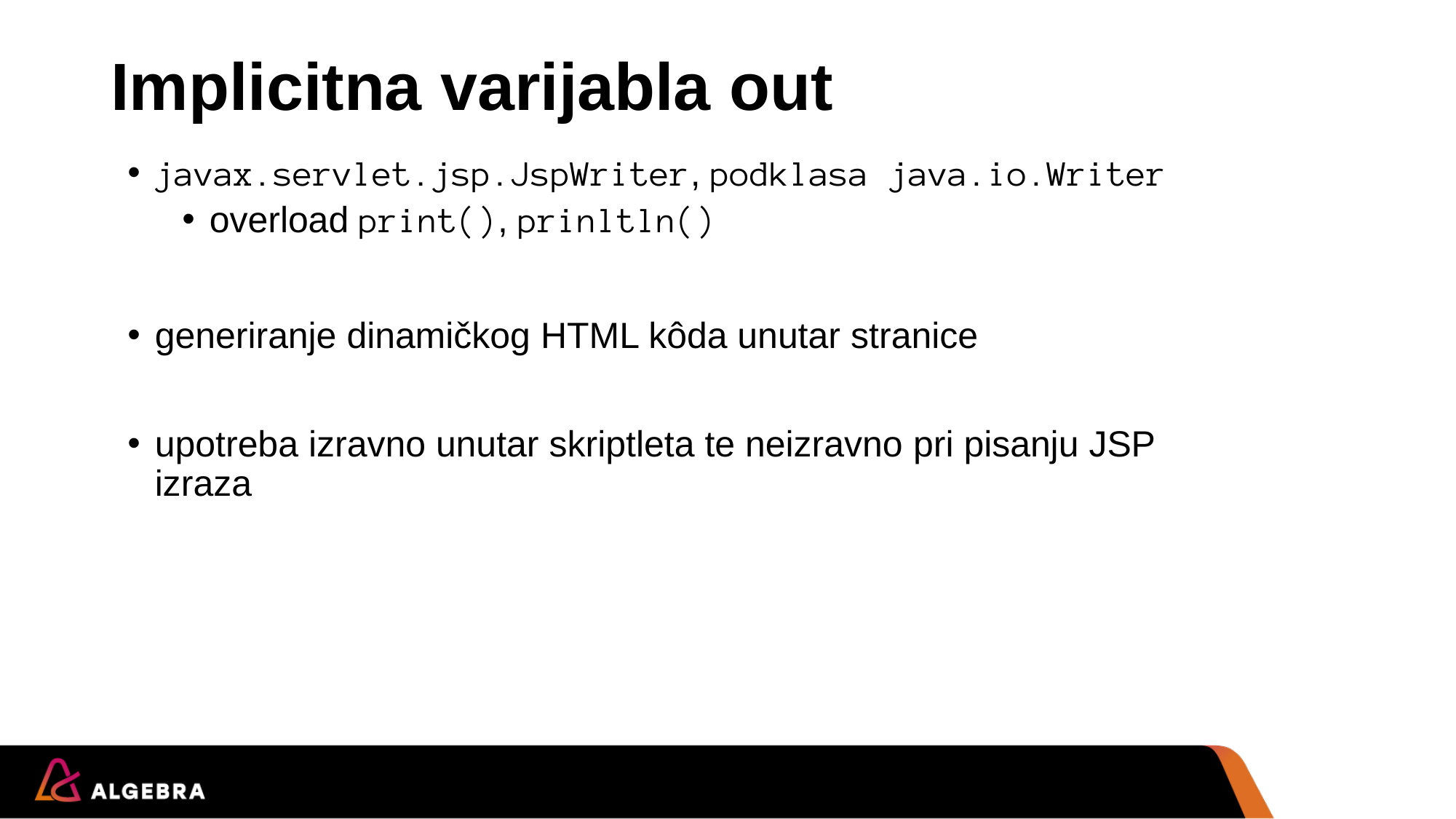

# Implicitna varijabla out
javax.servlet.jsp.JspWriter, podklasa java.io.Writer
overload print(), prinltln()

generiranje dinamičkog HTML kôda unutar stranice

upotreba izravno unutar skriptleta te neizravno pri pisanju JSP izraza